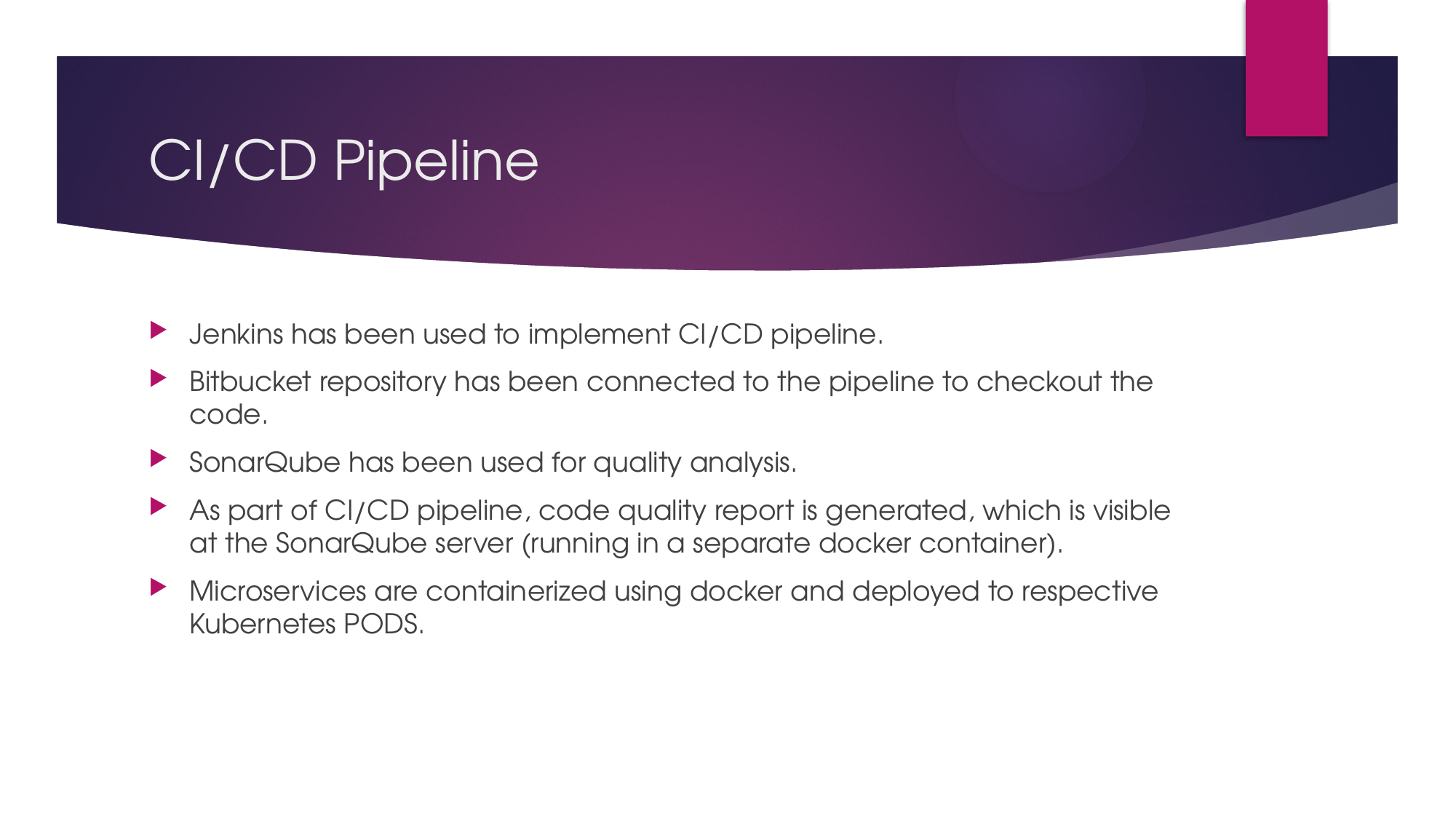

# CI/CD Pipeline
Jenkins has been used to implement CI/CD pipeline.
Bitbucket repository has been connected to the pipeline to checkout the code.
SonarQube has been used for quality analysis.
As part of CI/CD pipeline, code quality report is generated, which is visible at the SonarQube server (running in a separate docker container).
Microservices are containerized using docker and deployed to respective Kubernetes PODS.